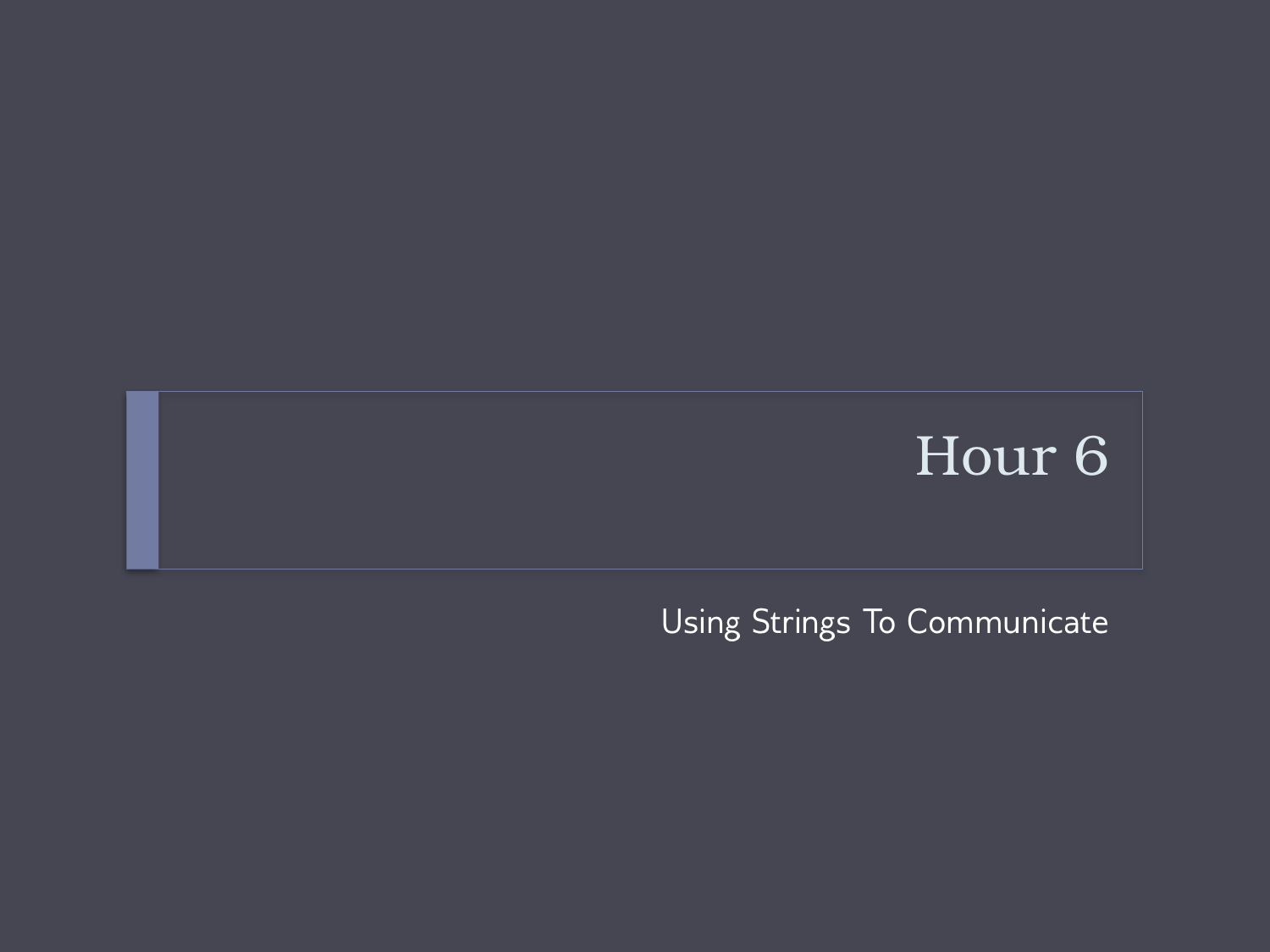

# Hour 6
Using Strings To Communicate